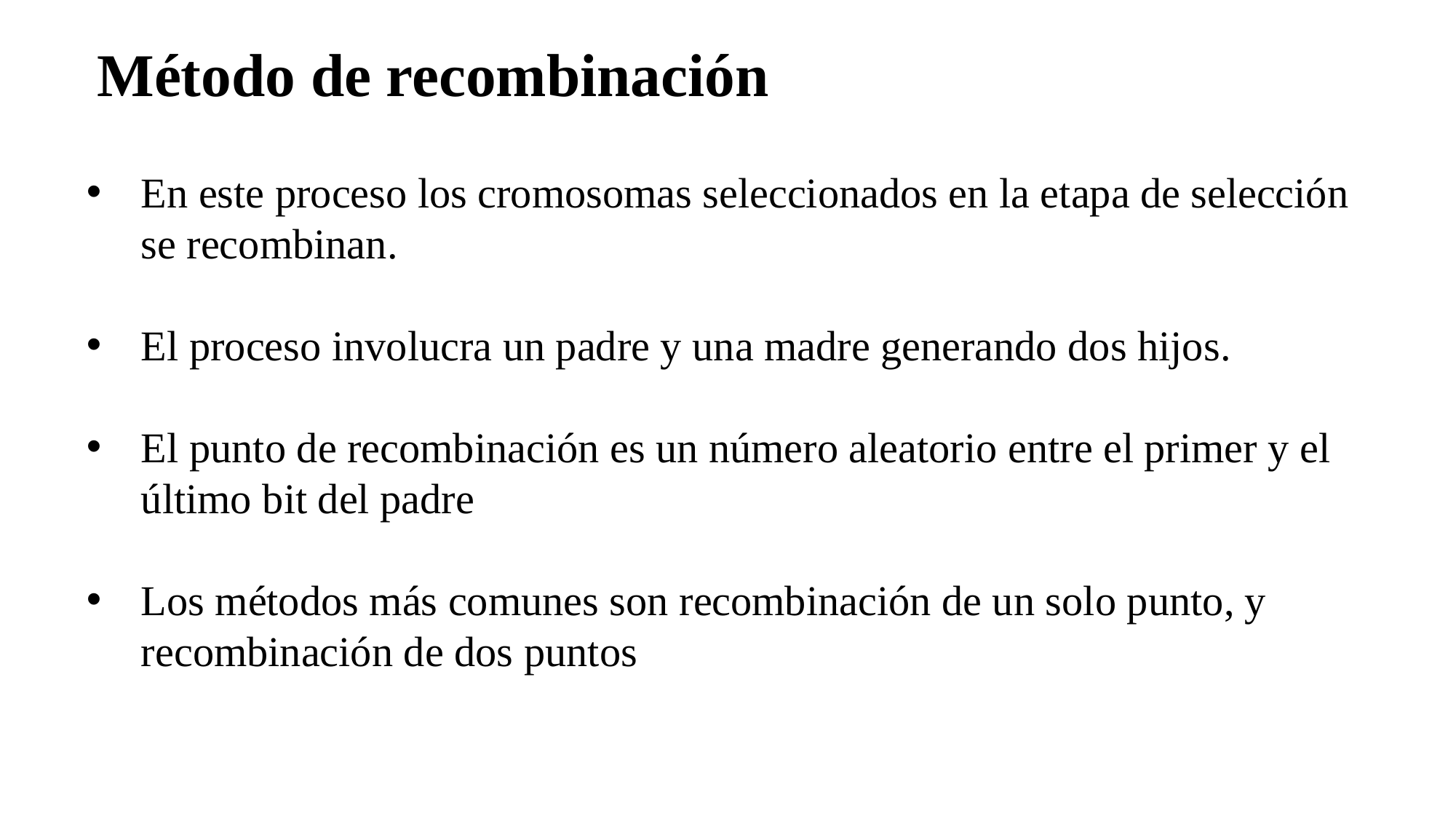

Método de recombinación
En este proceso los cromosomas seleccionados en la etapa de selección se recombinan.

El proceso involucra un padre y una madre generando dos hijos.

El punto de recombinación es un número aleatorio entre el primer y el último bit del padre

Los métodos más comunes son recombinación de un solo punto, y recombinación de dos puntos